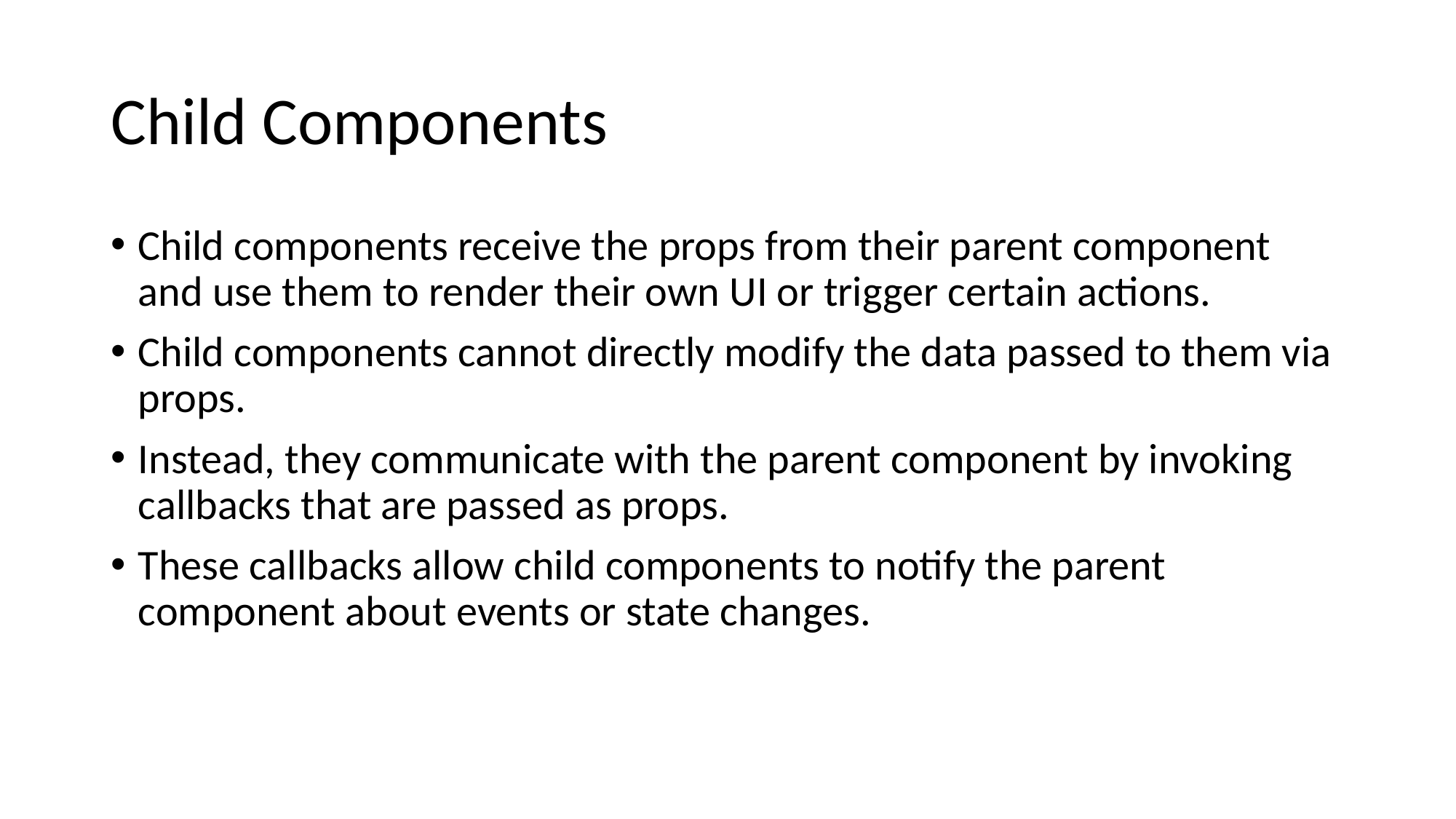

# Child Components
Child components receive the props from their parent component and use them to render their own UI or trigger certain actions.
Child components cannot directly modify the data passed to them via props.
Instead, they communicate with the parent component by invoking callbacks that are passed as props.
These callbacks allow child components to notify the parent component about events or state changes.